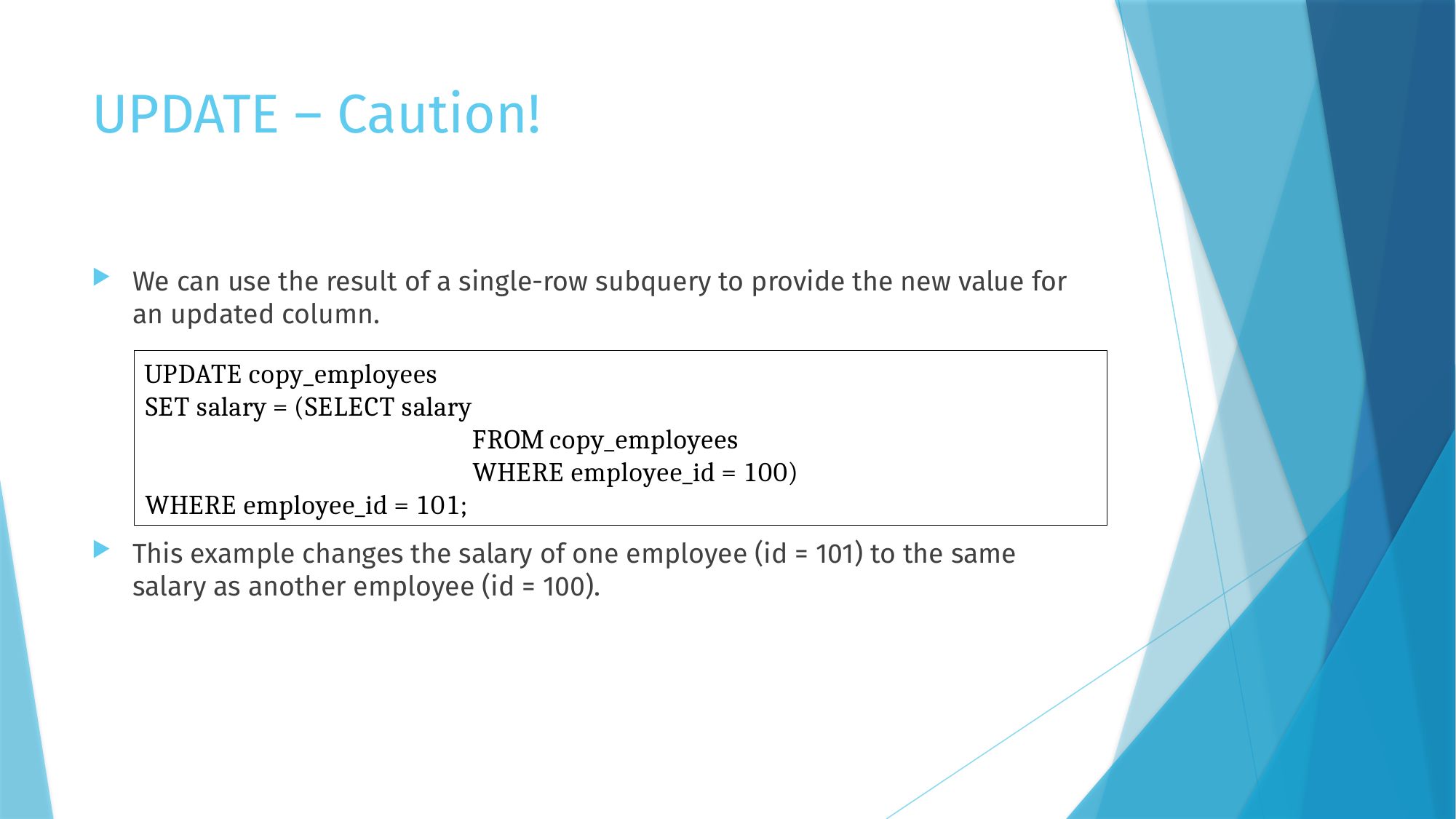

# UPDATE – Caution!
We can use the result of a single-row subquery to provide the new value for an updated column.

This example changes the salary of one employee (id = 101) to the same salary as another employee (id = 100).
UPDATE copy_employees
SET salary = (SELECT salary
			FROM copy_employees
			WHERE employee_id = 100)
WHERE employee_id = 101;